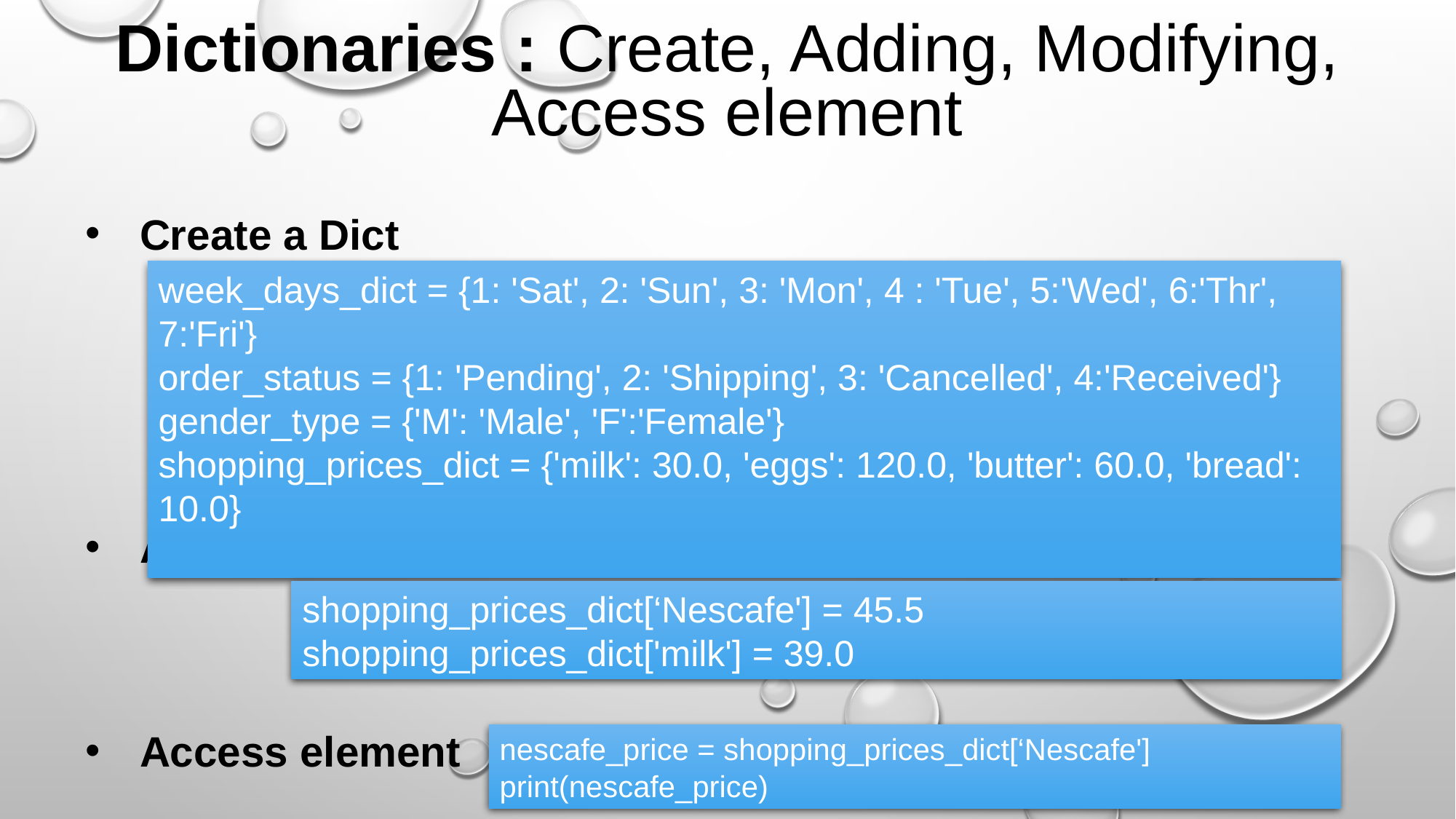

Dictionaries : Create, Adding, Modifying, Access element
Create a Dict

Adding / Modifying element in a Dict

Access element

week_days_dict = {1: 'Sat', 2: 'Sun', 3: 'Mon', 4 : 'Tue', 5:'Wed', 6:'Thr', 7:'Fri'}
order_status = {1: 'Pending', 2: 'Shipping', 3: 'Cancelled', 4:'Received'}
gender_type = {'M': 'Male', 'F':'Female'}
shopping_prices_dict = {'milk': 30.0, 'eggs': 120.0, 'butter': 60.0, 'bread': 10.0}

shopping_prices_dict[‘Nescafe'] = 45.5
shopping_prices_dict['milk'] = 39.0
nescafe_price = shopping_prices_dict[‘Nescafe']
print(nescafe_price)